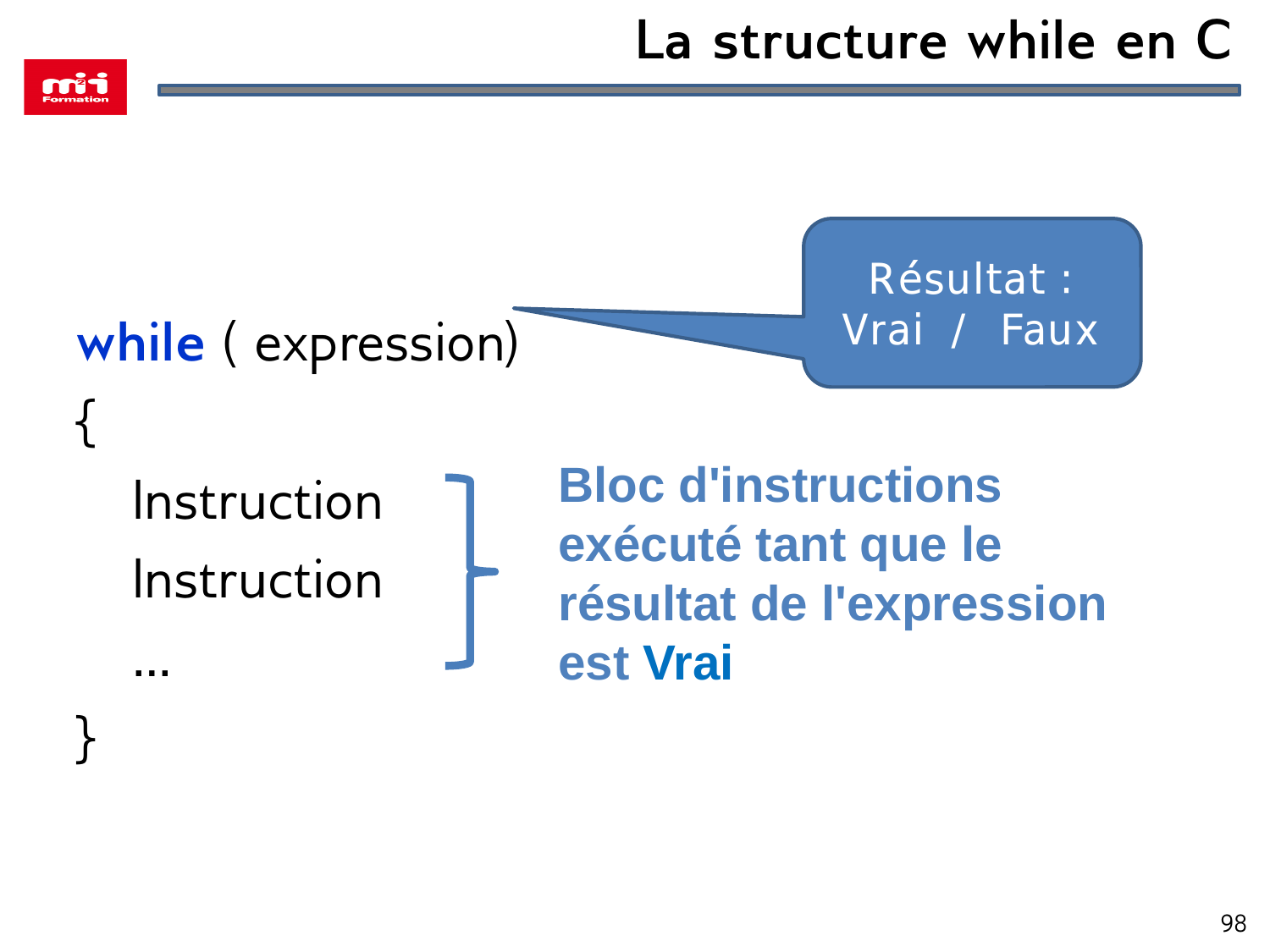

# La structure while en C
Résultat :
Vrai  /  Faux
while ( expression)
{
Instruction
Instruction
…
}

Bloc d'instructions exécuté tant que le résultat de l'expression est Vrai

98